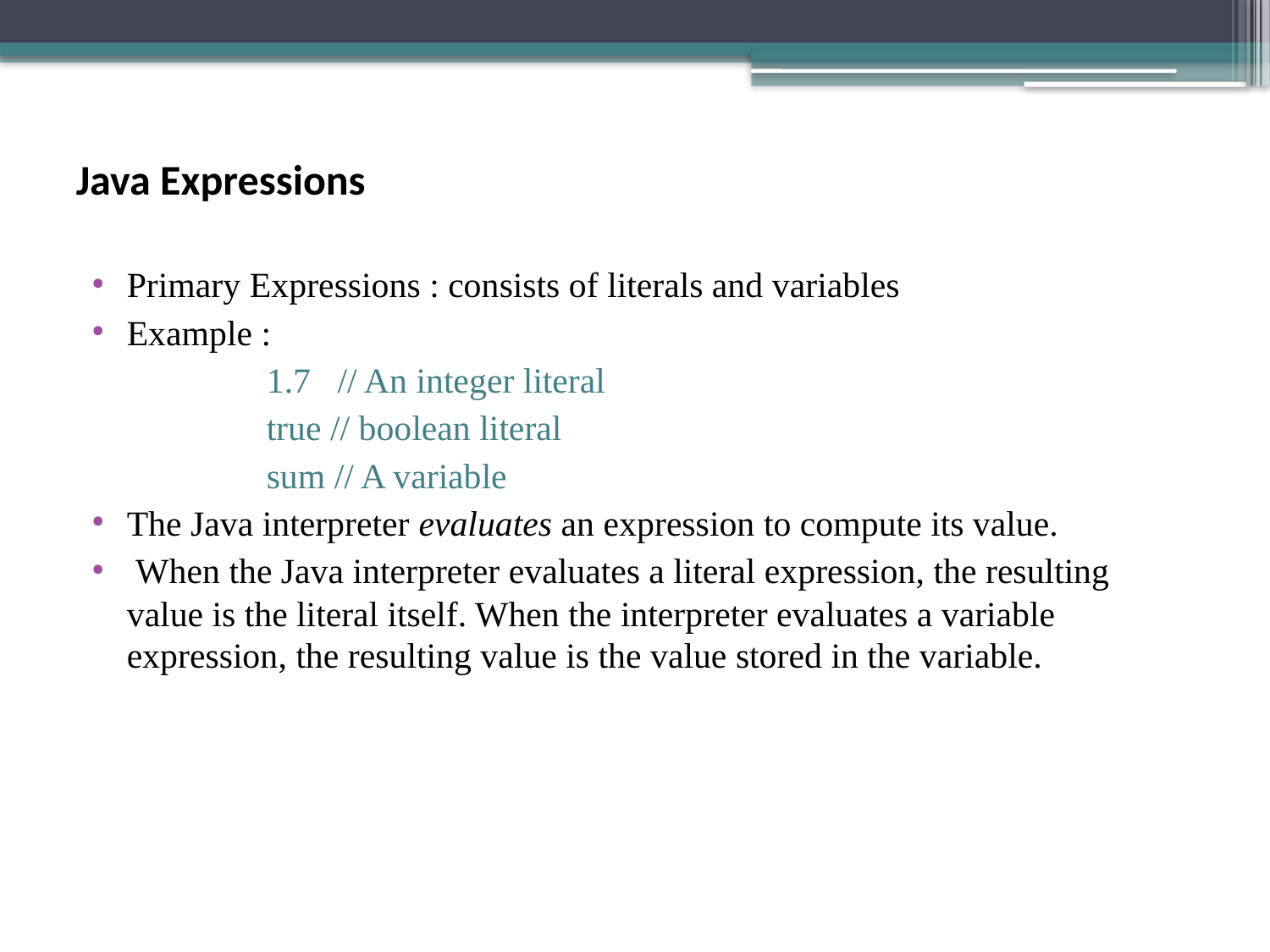

Java Expressions

Primary Expressions : consists of literals and variables
Example :
	1.7   // An integer literal
	true // boolean literal
	sum // A variable
The Java interpreter evaluates an expression to compute its value.
 When the Java interpreter evaluates a literal expression, the resulting value is the literal itself. When the interpreter evaluates a variable expression, the resulting value is the value stored in the variable.